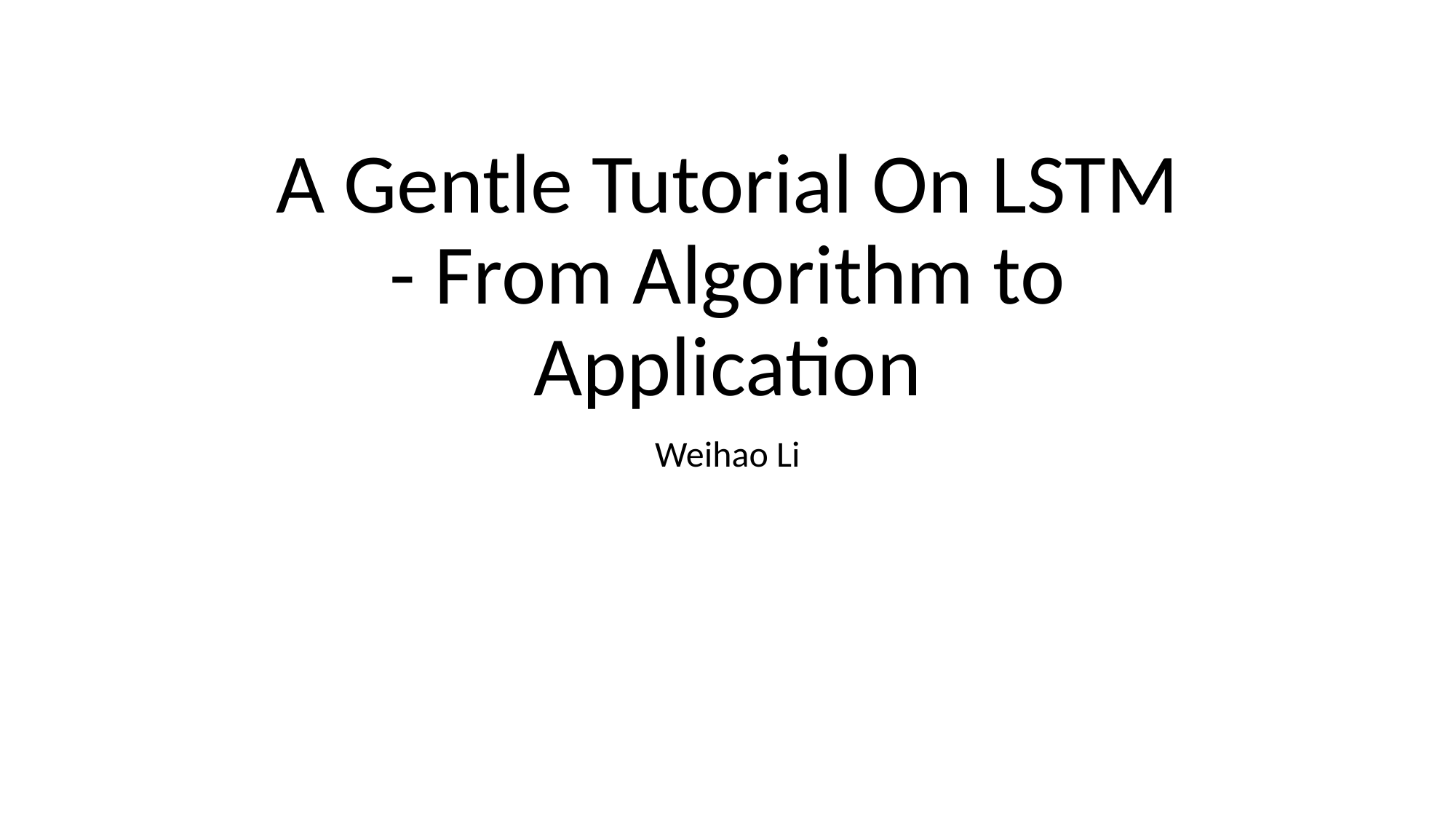

# A Gentle Tutorial On LSTM - From Algorithm to Application
Weihao Li